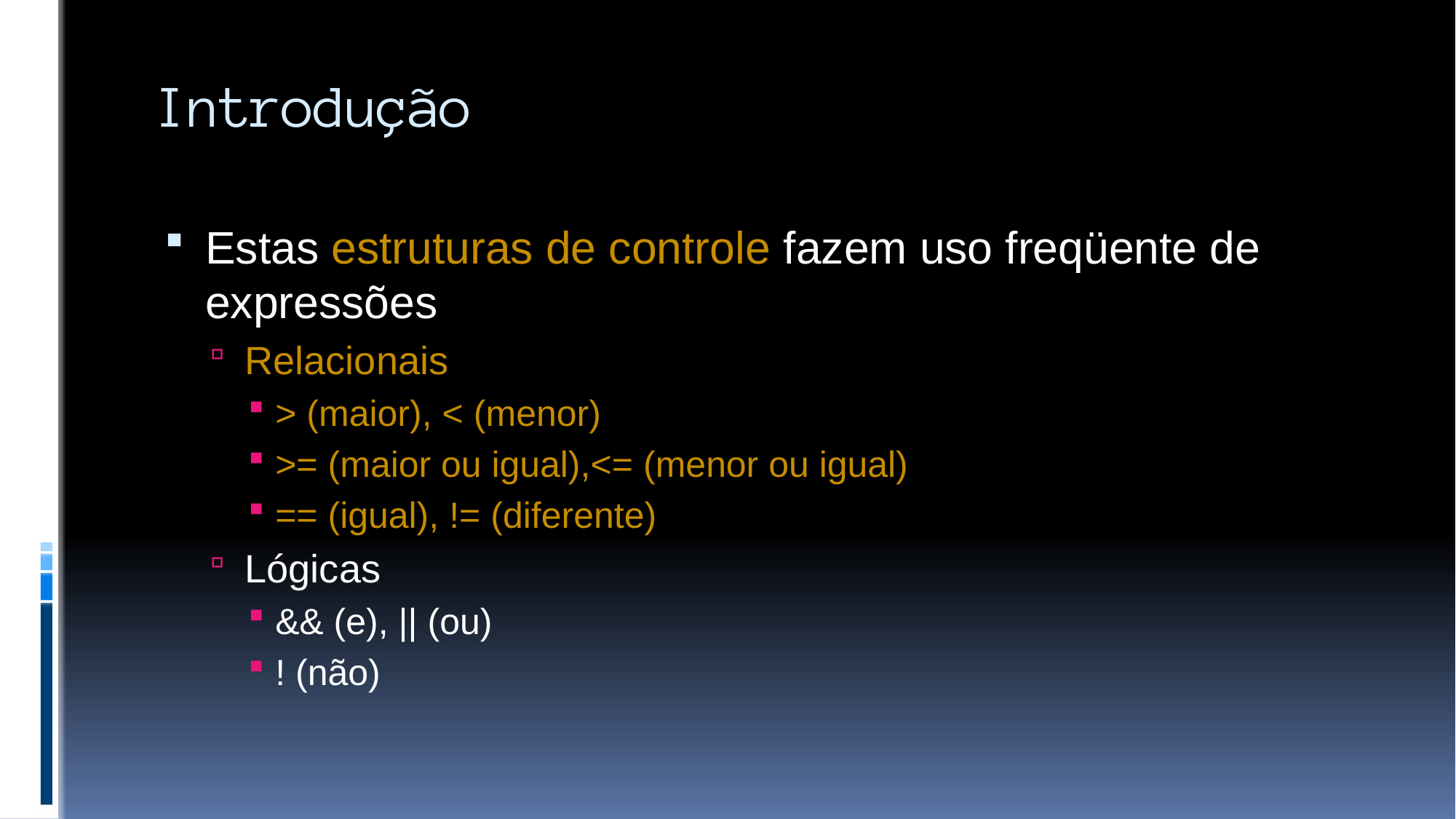

# Introdução
Estas estruturas de controle fazem uso freqüente de expressões
Relacionais
> (maior), < (menor)
>= (maior ou igual),<= (menor ou igual)
== (igual), != (diferente)
Lógicas
&& (e), || (ou)
! (não)